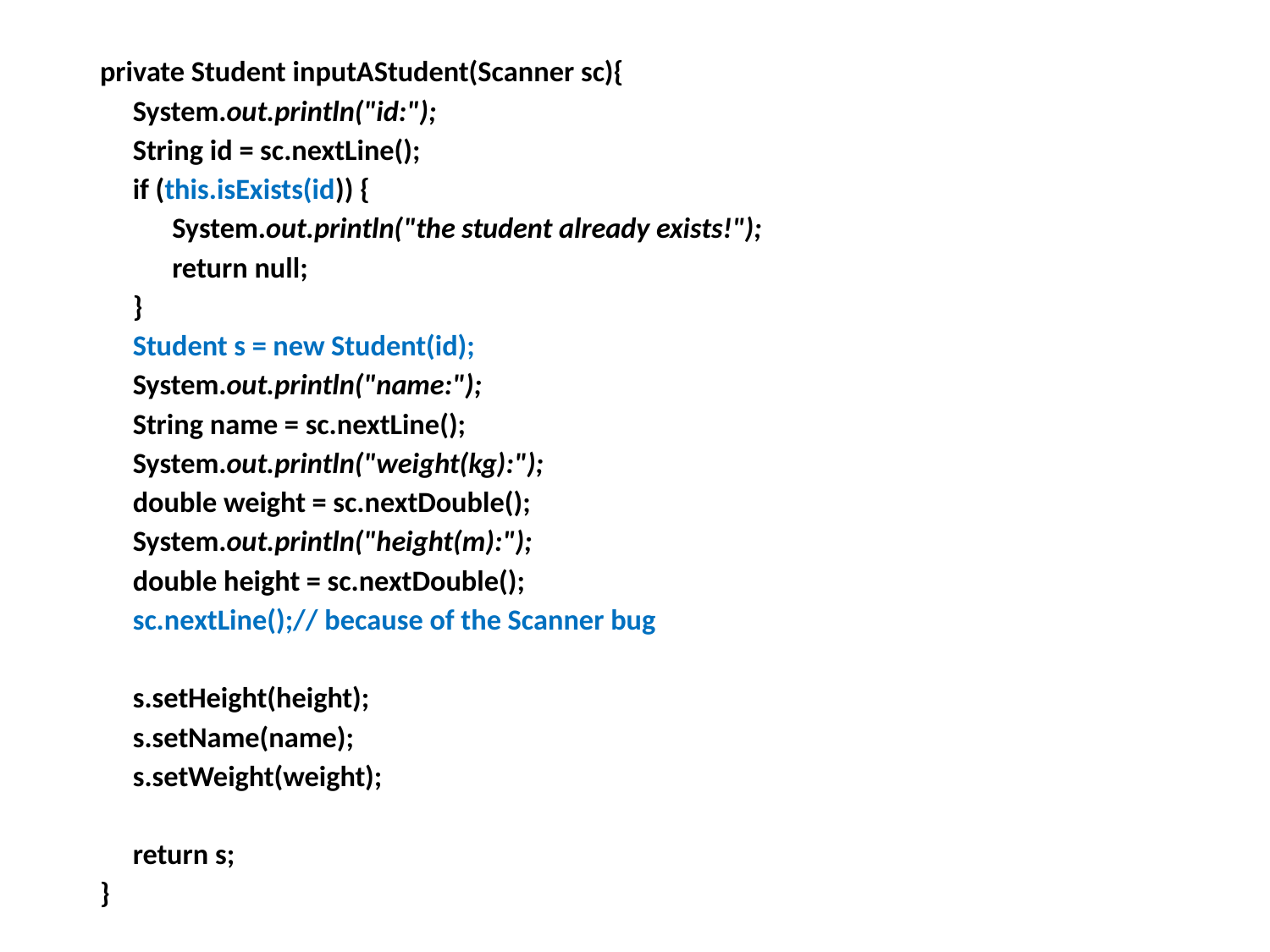

private Student inputAStudent(Scanner sc){
     System.out.println("id:");
     String id = sc.nextLine();
     if (this.isExists(id)) {
           System.out.println("the student already exists!");
           return null;
     }
     Student s = new Student(id);
     System.out.println("name:");
     String name = sc.nextLine();
     System.out.println("weight(kg):");
     double weight = sc.nextDouble();
     System.out.println("height(m):");
     double height = sc.nextDouble();
     sc.nextLine();// because of the Scanner bug

     s.setHeight(height);
     s.setName(name);
     s.setWeight(weight);

     return s;
}